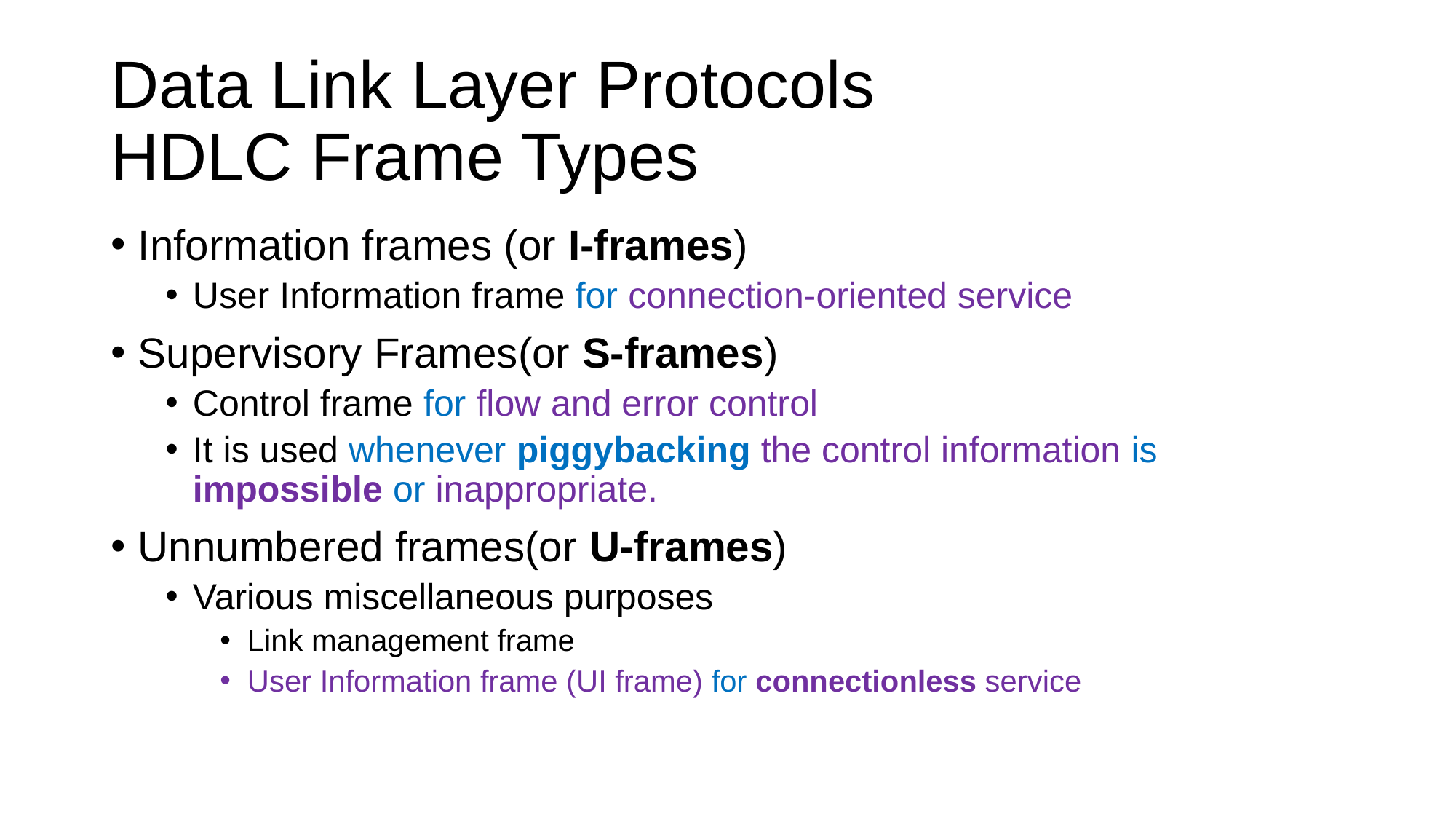

# Data Link Layer Protocols HDLC Frame Types
Information frames (or I-frames)
User Information frame for connection-oriented service
Supervisory Frames(or S-frames)
Control frame for flow and error control
It is used whenever piggybacking the control information is impossible or inappropriate.
Unnumbered frames(or U-frames)
Various miscellaneous purposes
Link management frame
User Information frame (UI frame) for connectionless service